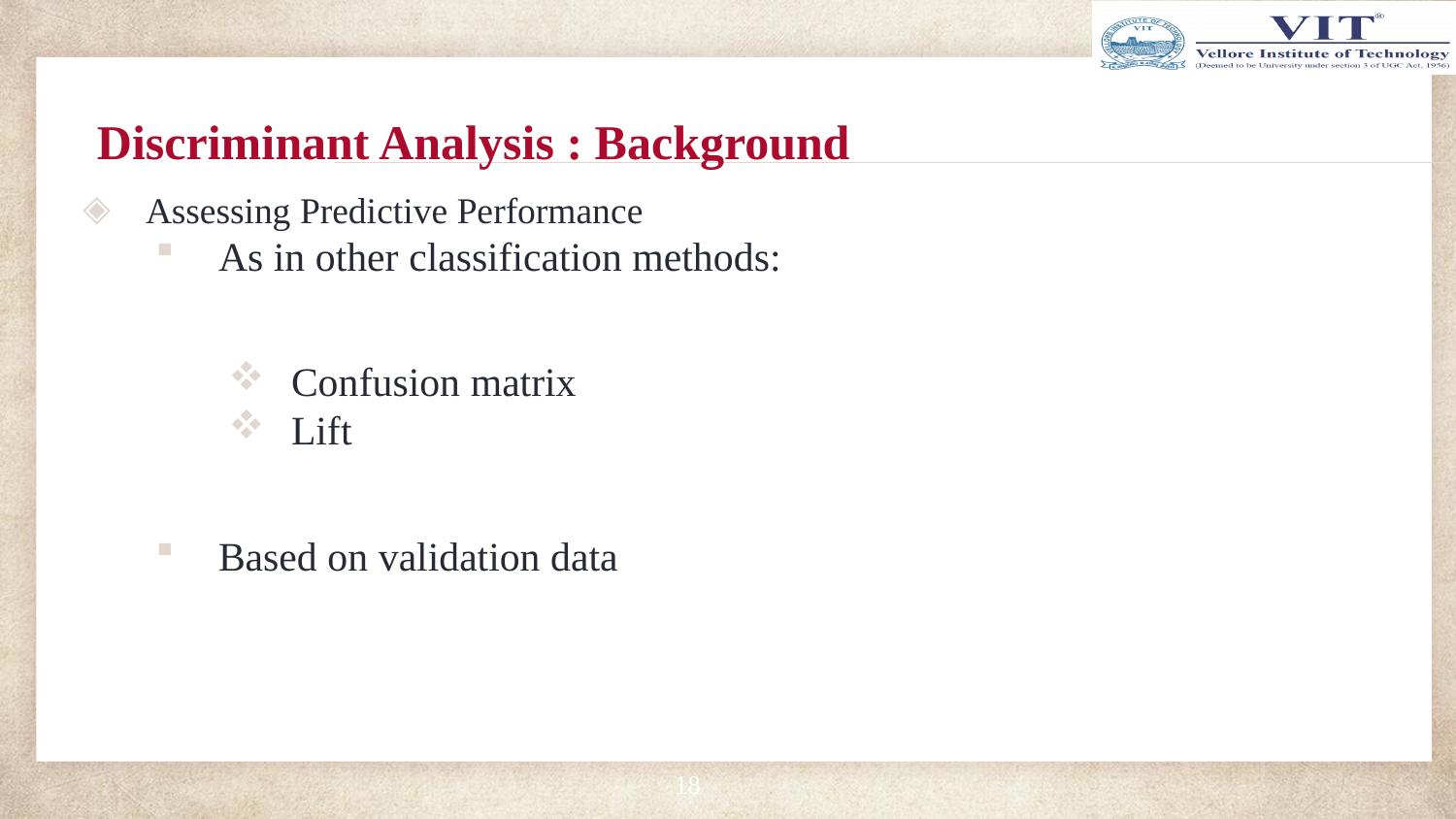

# Discriminant Analysis : Background
Assessing Predictive Performance
As in other classification methods:

Confusion matrix
Lift

Based on validation data

18